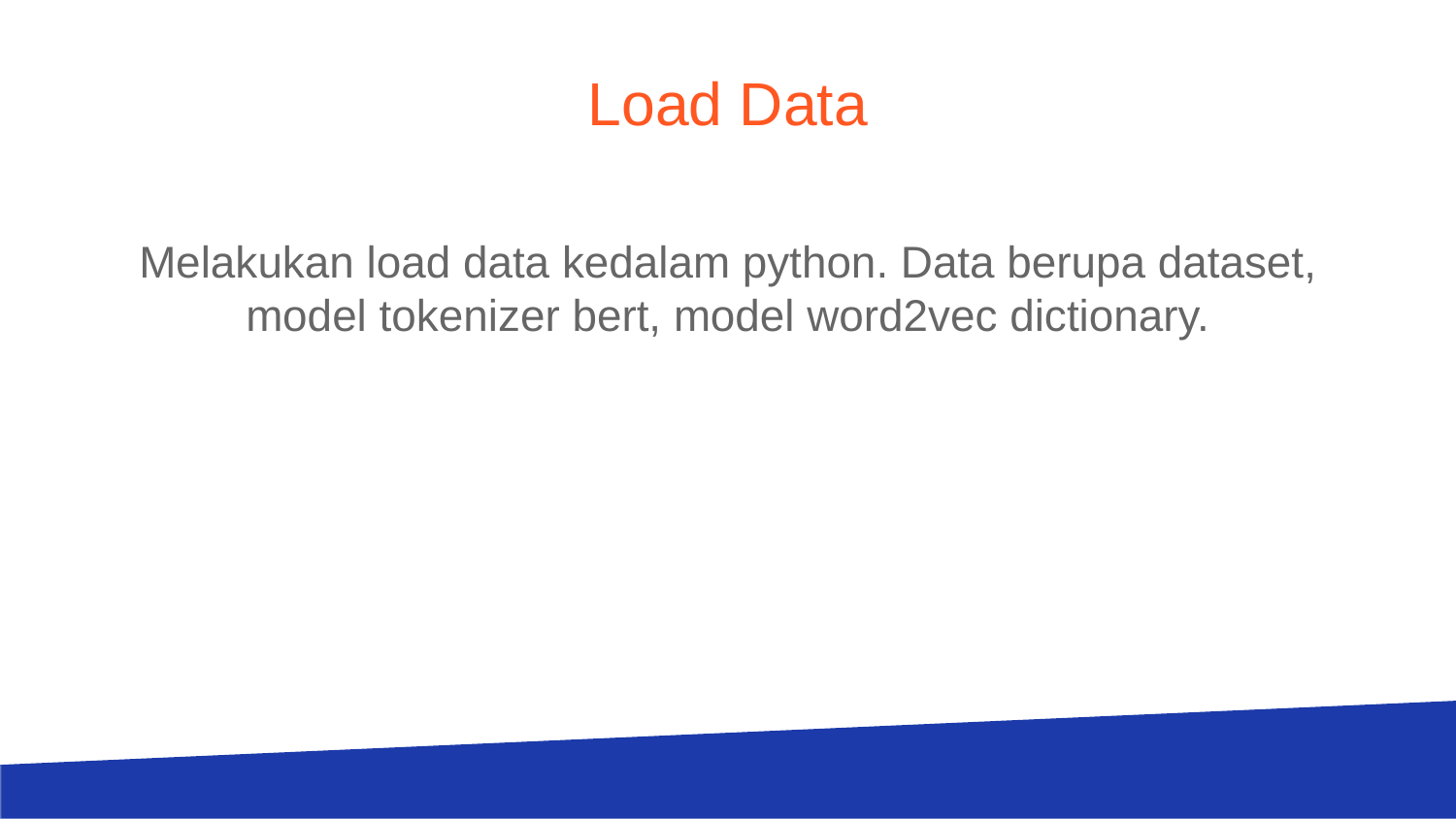

# Load Data
Melakukan load data kedalam python. Data berupa dataset, model tokenizer bert, model word2vec dictionary.